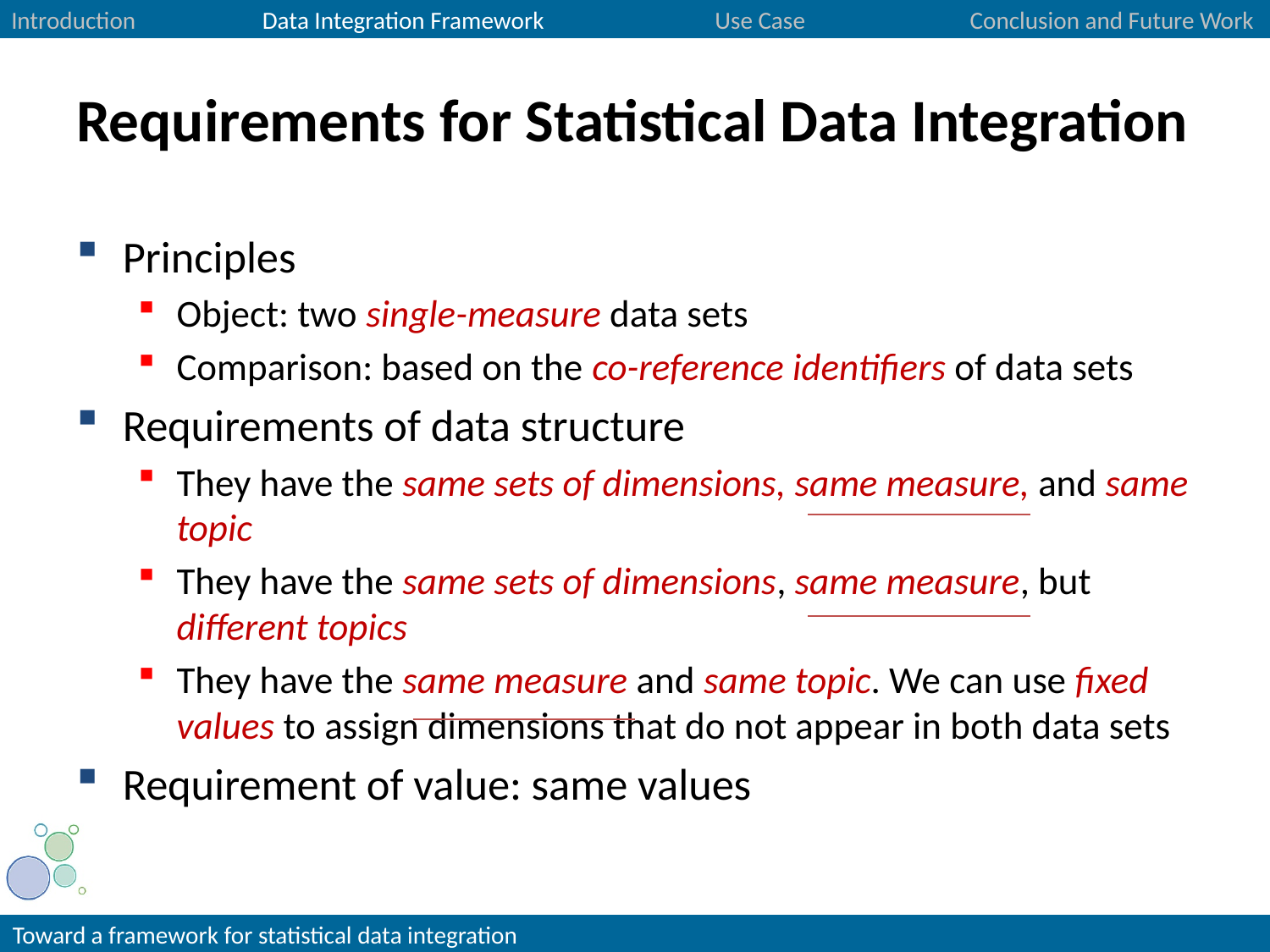

Introduction                       Data Integration Framework                               Use Case                              Conclusion and Future Work
# Requirements for Statistical Data Integration
Principles
Object: two single-measure data sets
Comparison: based on the co-reference identifiers of data sets
Requirements of data structure
They have the same sets of dimensions, same measure, and same topic
They have the same sets of dimensions, same measure, but different topics
They have the same measure and same topic. We can use fixed values to assign dimensions that do not appear in both data sets
Requirement of value: same values

15